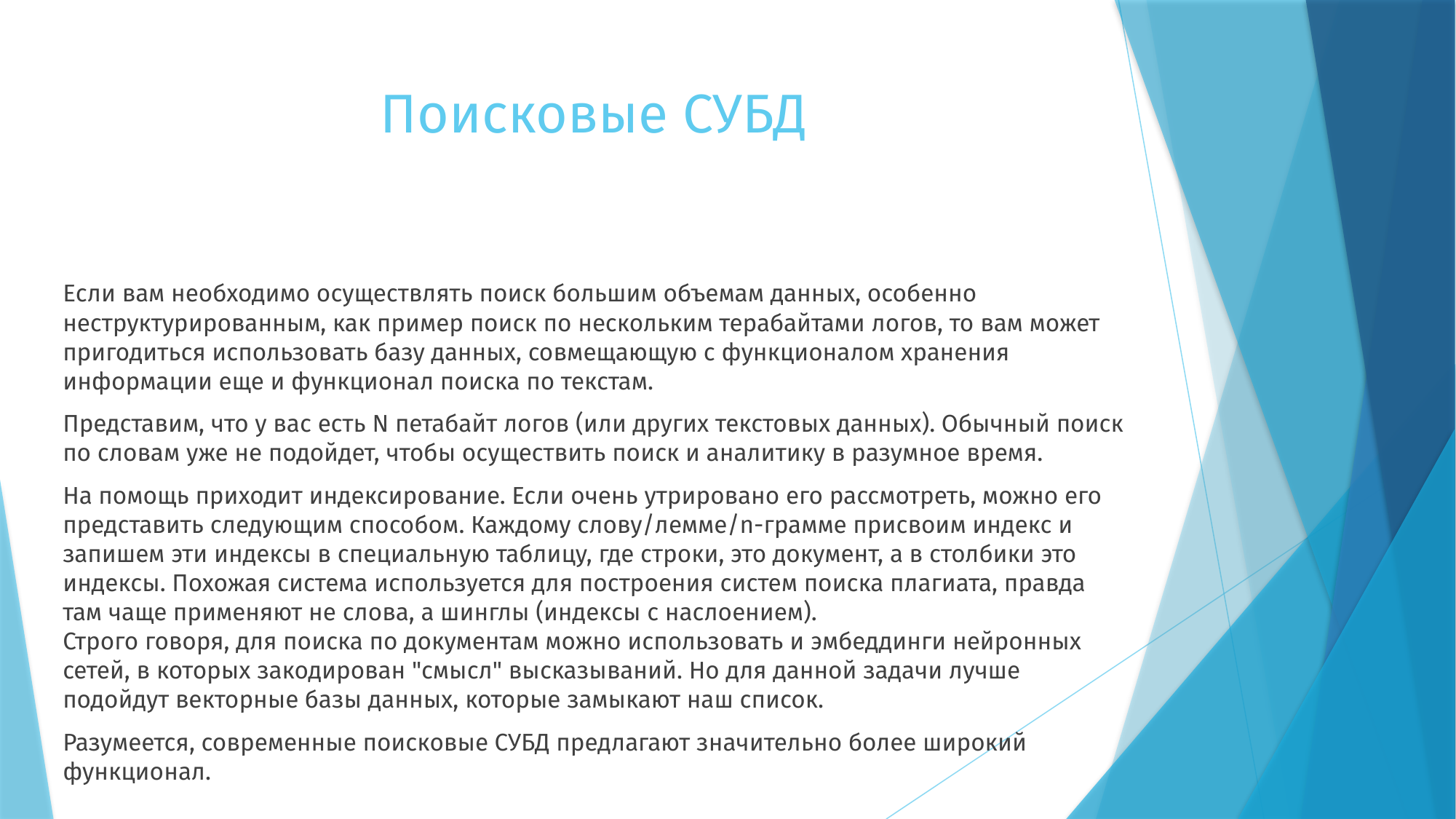

# Поисковые СУБД
Eсли вам необходимо осуществлять поиск большим объемам данных, особенно неструктурированным, как пример поиск по нескольким терабайтами логов, то вам может пригодиться использовать базу данных, совмещающую с функционалом хранения информации еще и функционал поиска по текстам.
Представим, что у вас есть N петабайт логов (или других текстовых данных). Обычный поиск по словам уже не подойдет, чтобы осуществить поиск и аналитику в разумное время.
На помощь приходит индексирование. Если очень утрировано его рассмотреть, можно его представить следующим способом. Каждому слову/лемме/n-грамме присвоим индекс и запишем эти индексы в специальную таблицу, где строки, это документ, а в столбики это индексы. Похожая система используется для построения систем поиска плагиата, правда там чаще применяют не слова, а шинглы (индексы с наслоением).
Строго говоря, для поиска по документам можно использовать и эмбеддинги нейронных сетей, в которых закодирован "смысл" высказываний. Но для данной задачи лучше подойдут векторные базы данных, которые замыкают наш список.
Разумеется, современные поисковые СУБД предлагают значительно более широкий функционал.